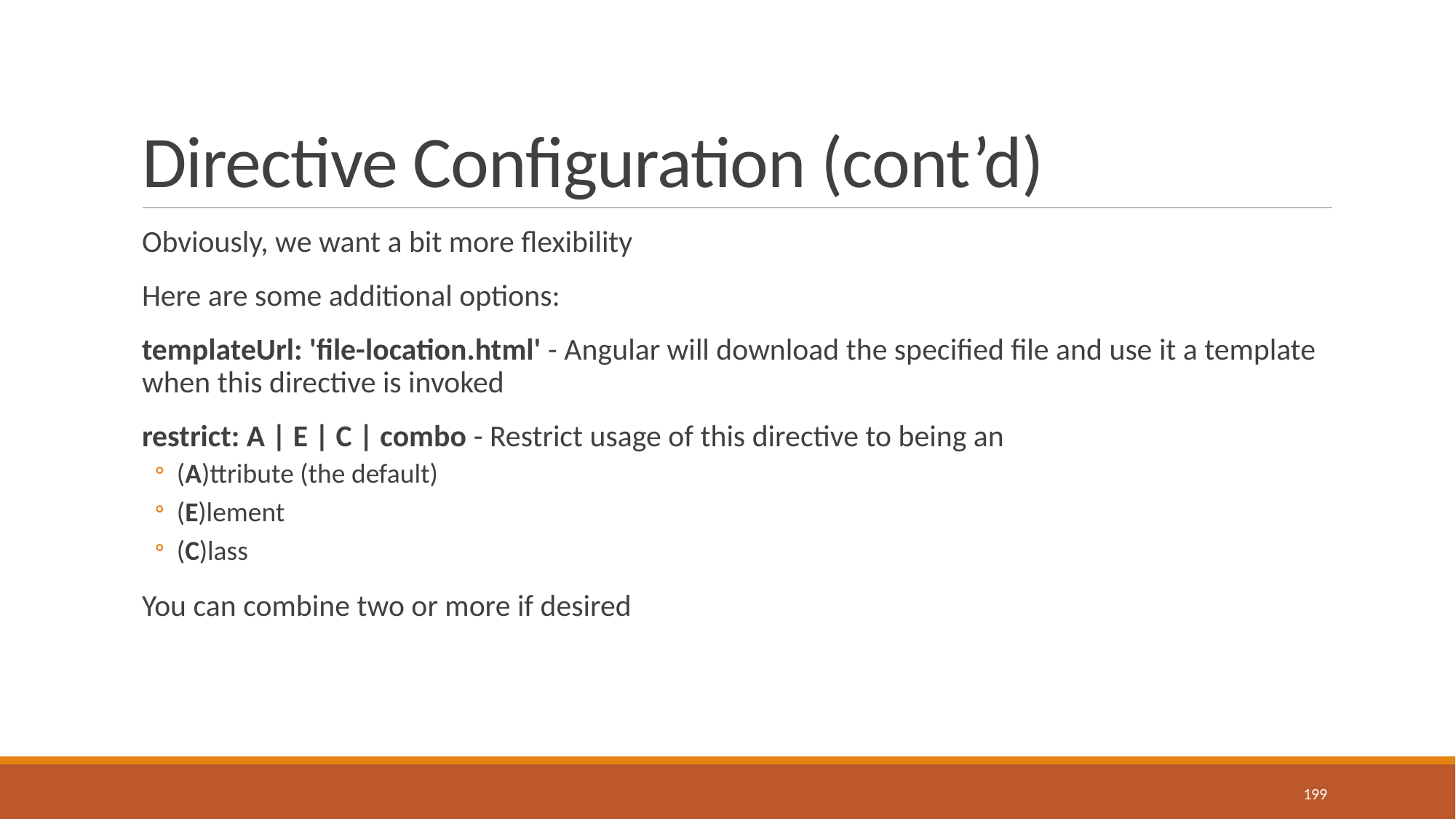

# Directive Configuration (cont’d)
Obviously, we want a bit more flexibility
Here are some additional options:
templateUrl: 'file-location.html' - Angular will download the specified file and use it a template when this directive is invoked
restrict: A | E | C | combo - Restrict usage of this directive to being an
(A)ttribute (the default)
(E)lement
(C)lass
You can combine two or more if desired
199